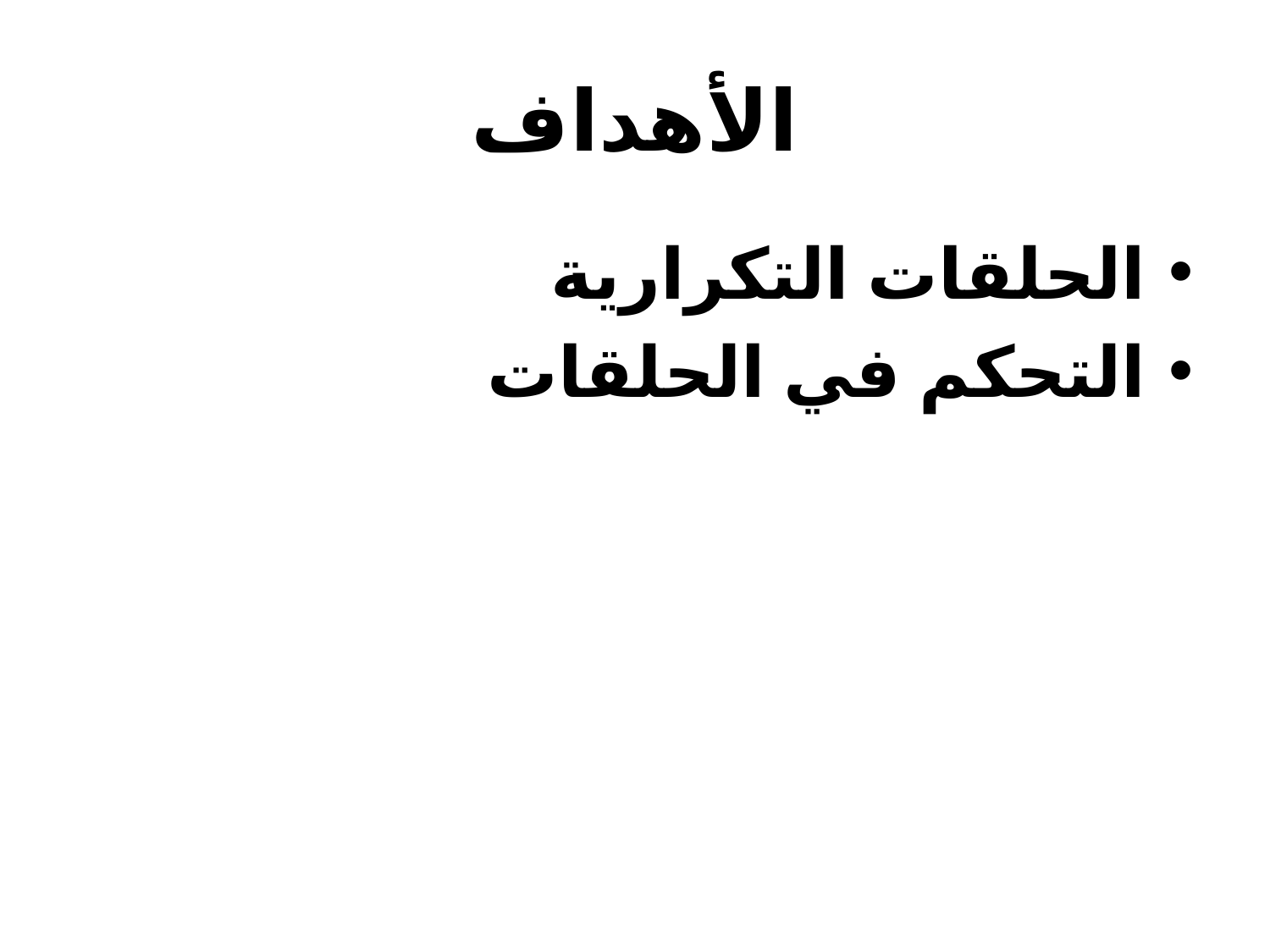

# الأهداف
الحلقات التكرارية
التحكم في الحلقات